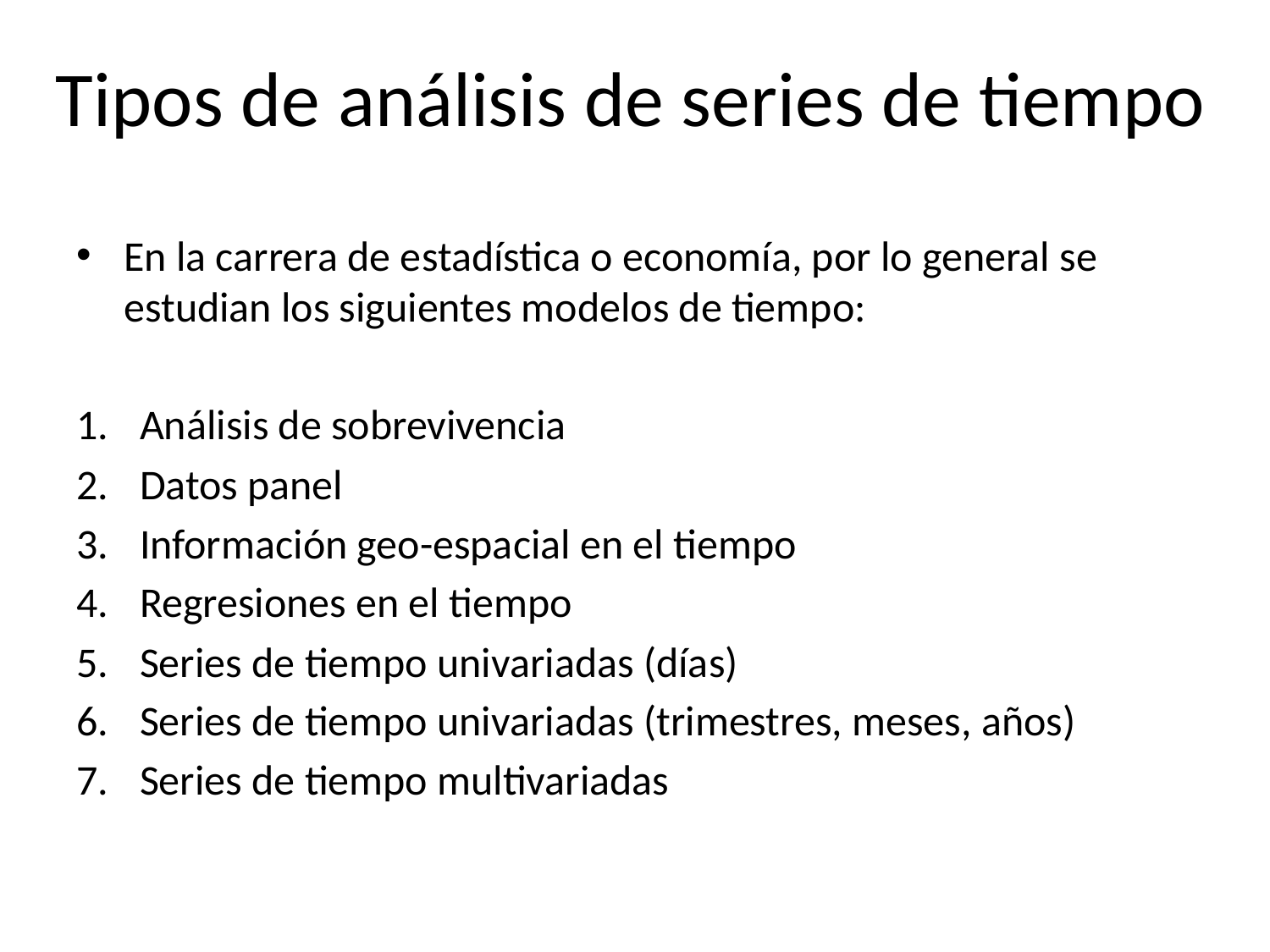

# Tipos de análisis de series de tiempo
En la carrera de estadística o economía, por lo general se estudian los siguientes modelos de tiempo:

Análisis de sobrevivencia
Datos panel
Información geo-espacial en el tiempo
Regresiones en el tiempo
Series de tiempo univariadas (días)
Series de tiempo univariadas (trimestres, meses, años)
Series de tiempo multivariadas